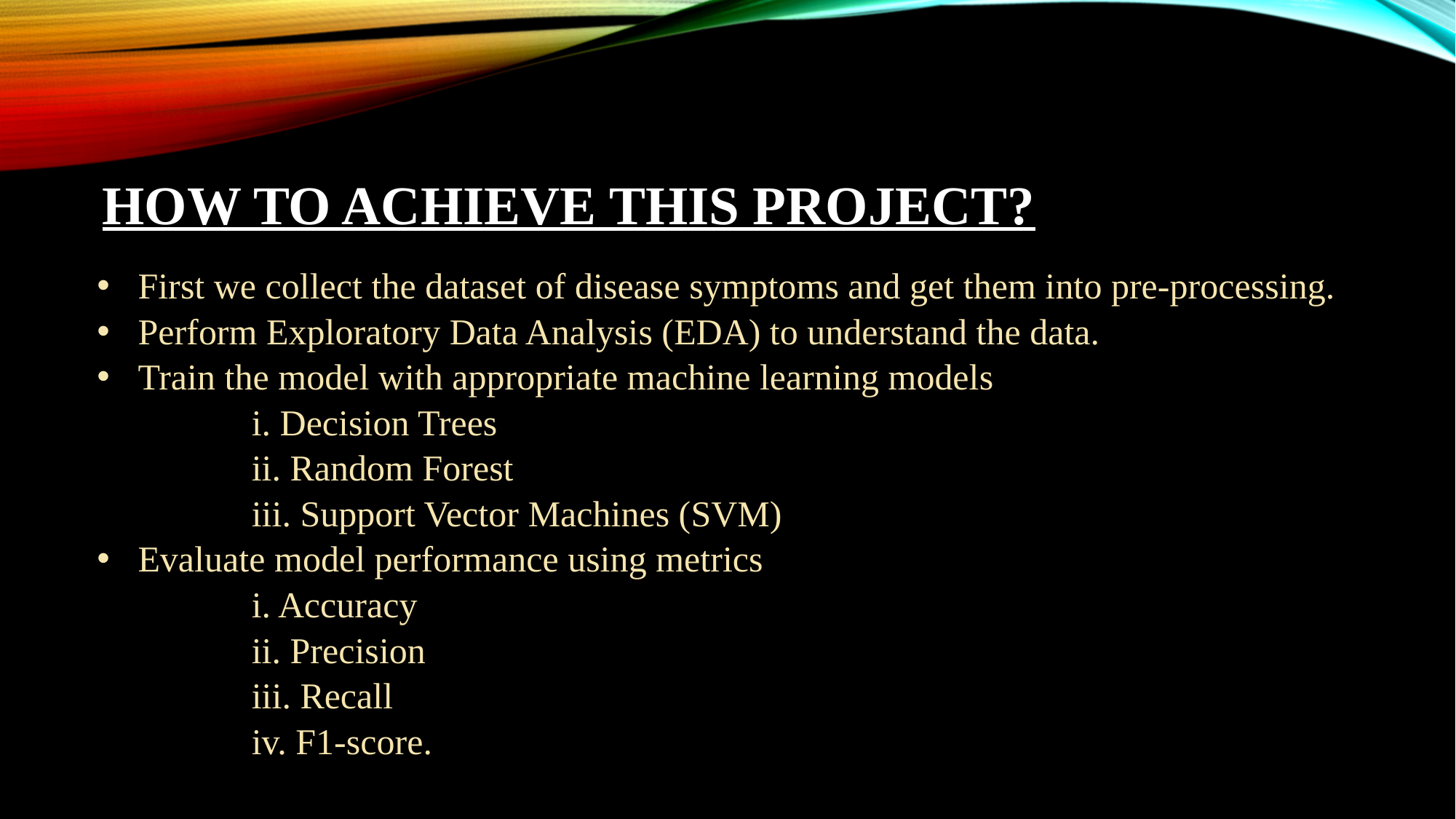

# HOW TO ACHIEVE THIS PROJECT?
First we collect the dataset of disease symptoms and get them into pre-processing.
Perform Exploratory Data Analysis (EDA) to understand the data.
Train the model with appropriate machine learning models
                 i. Decision Trees
                 ii. Random Forest
                 iii. Support Vector Machines (SVM)
Evaluate model performance using metrics
                 i. Accuracy
                 ii. Precision
                 iii. Recall
                 iv. F1-score.